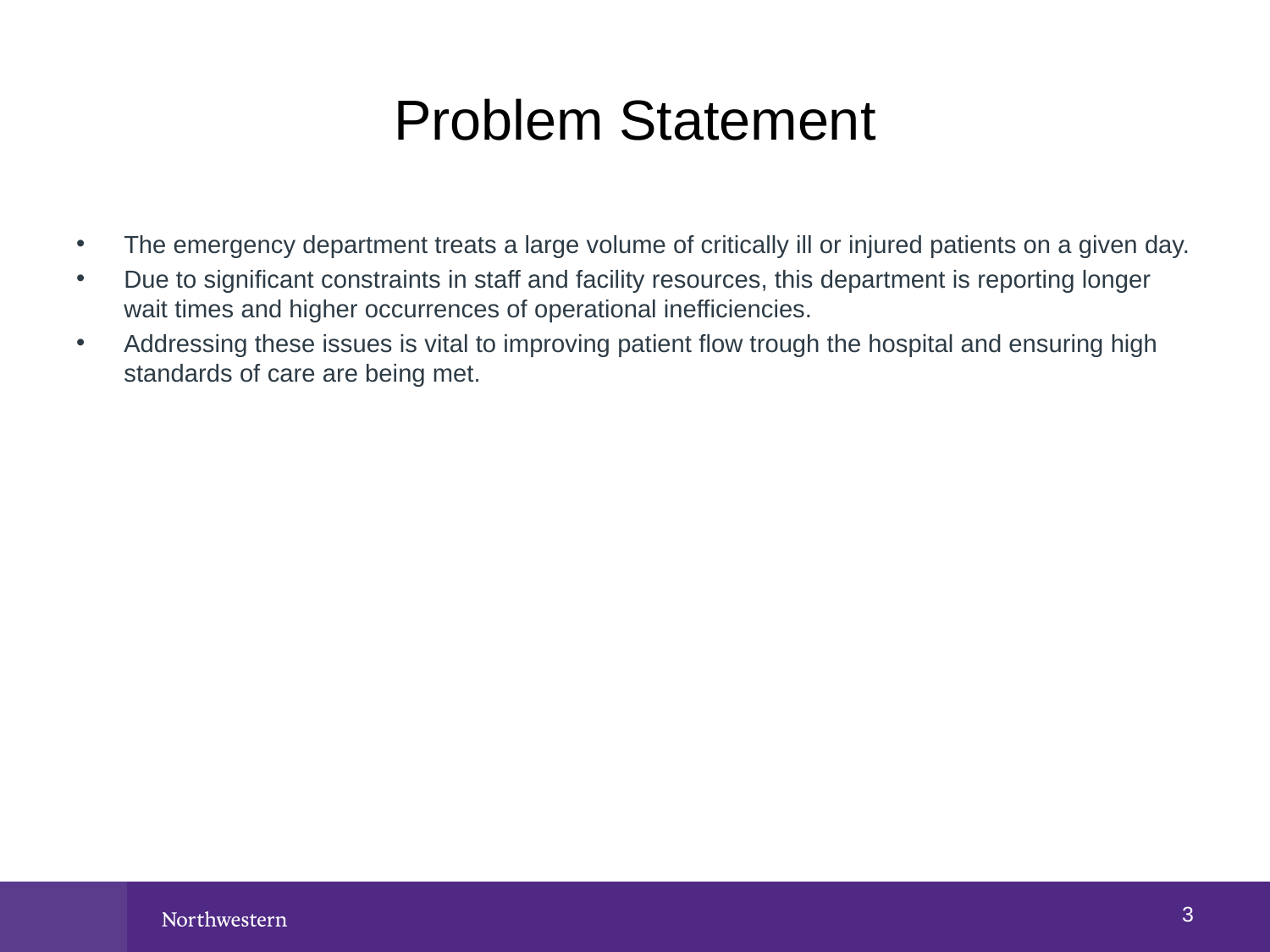

# Problem Statement
The emergency department treats a large volume of critically ill or injured patients on a given day.
Due to significant constraints in staff and facility resources, this department is reporting longer wait times and higher occurrences of operational inefficiencies.
Addressing these issues is vital to improving patient flow trough the hospital and ensuring high standards of care are being met.
3